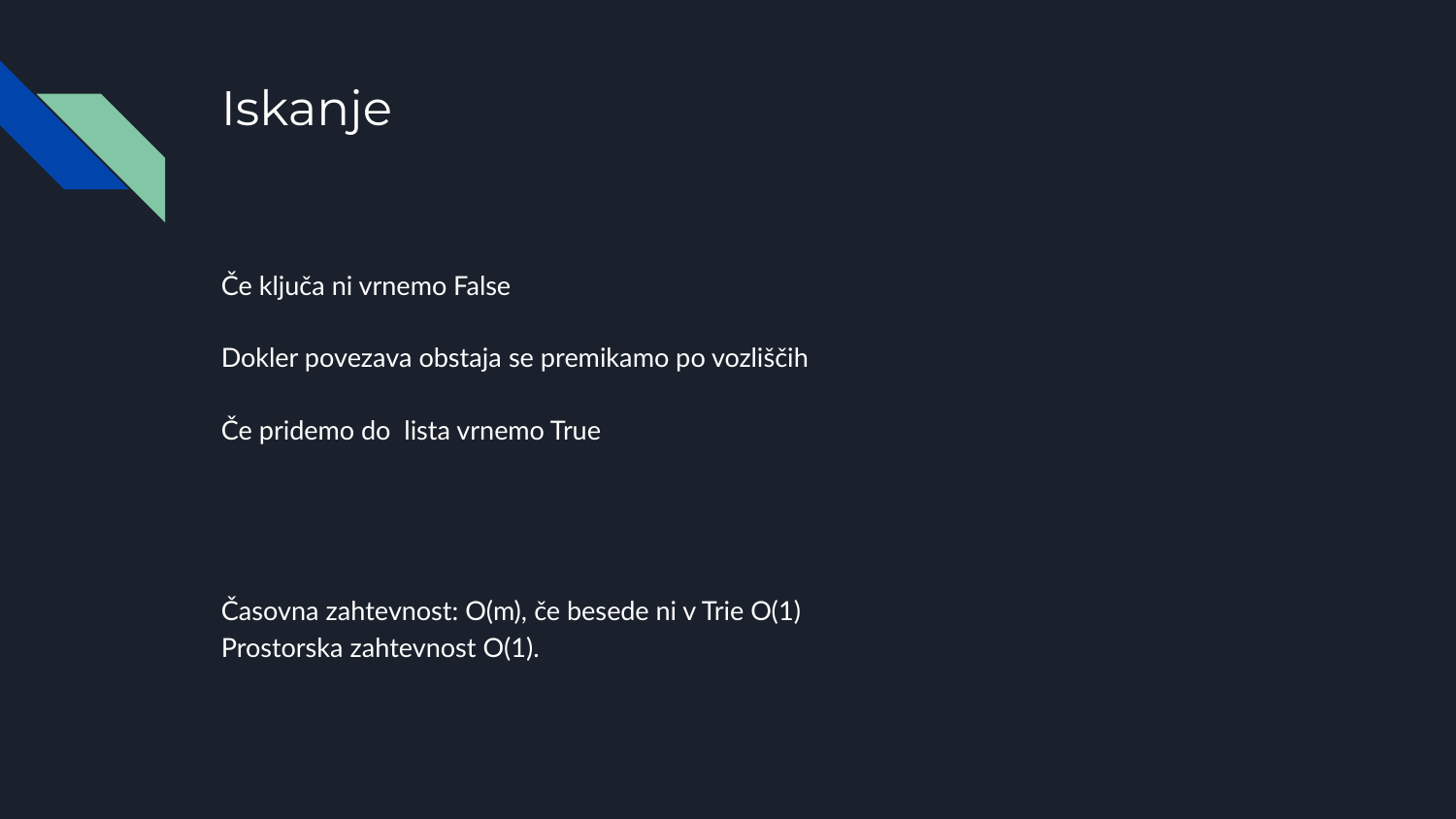

# Iskanje
Če ključa ni vrnemo False

Dokler povezava obstaja se premikamo po vozliščih

Če pridemo do  lista vrnemo True

Časovna zahtevnost: O(m), če besede ni v Trie O(1)
Prostorska zahtevnost O(1).